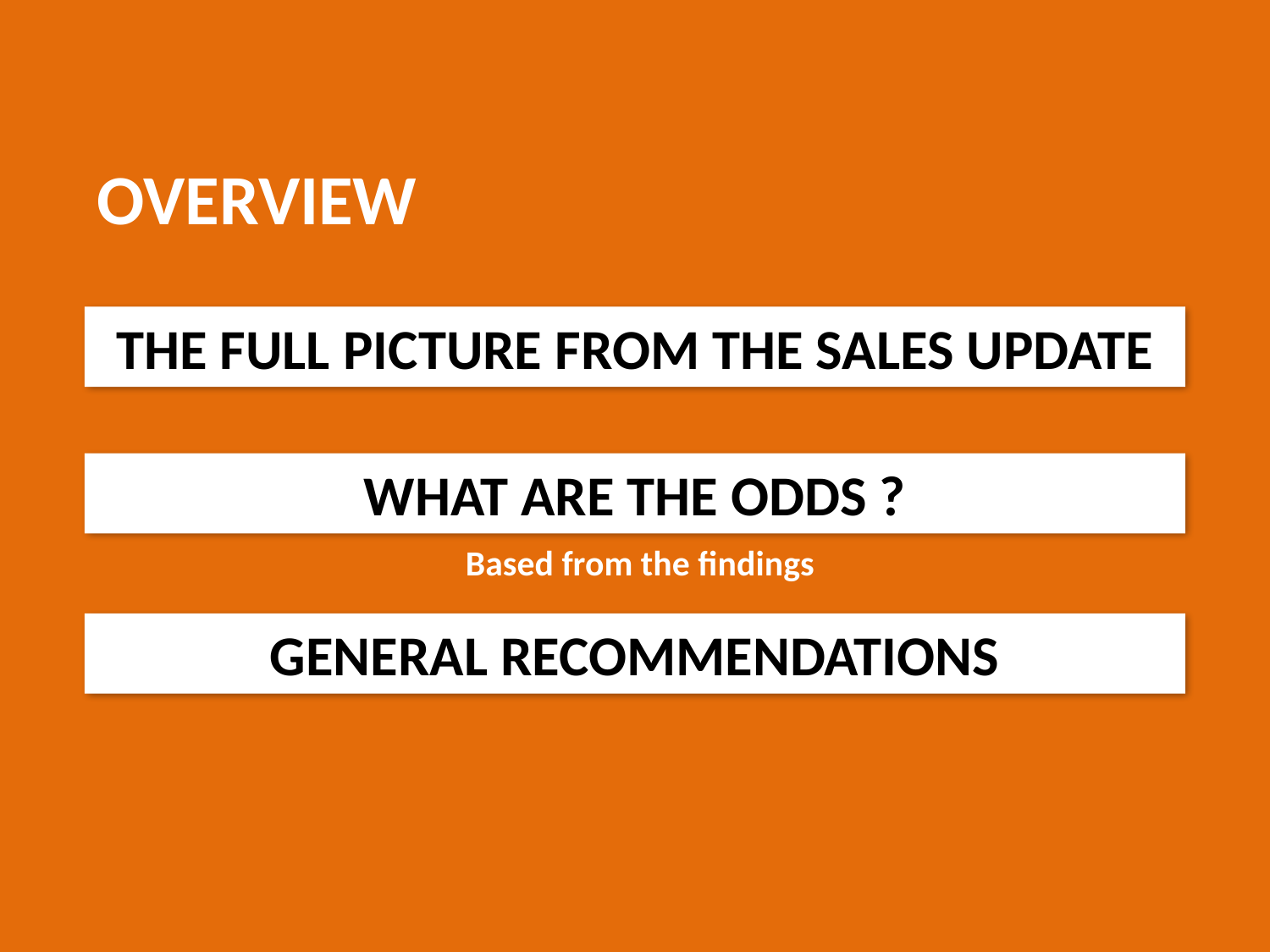

OVERVIEW
THE FULL PICTURE FROM THE SALES UPDATE
WHAT ARE THE ODDS ?
Based from the findings
GENERAL RECOMMENDATIONS